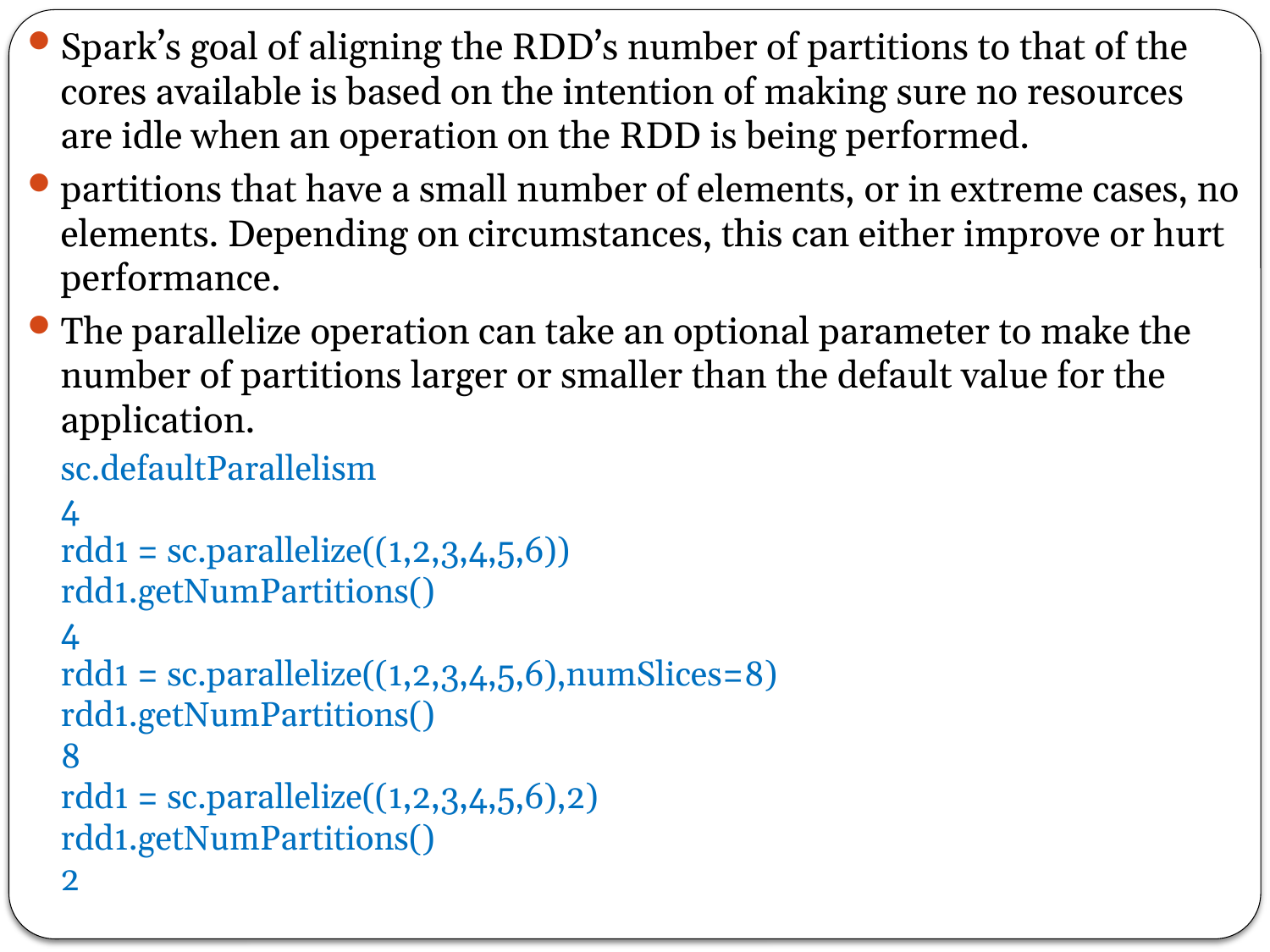

Spark’s goal of aligning the RDD’s number of partitions to that of the cores available is based on the intention of making sure no resources are idle when an operation on the RDD is being performed.
partitions that have a small number of elements, or in extreme cases, no elements. Depending on circumstances, this can either improve or hurt performance.
The parallelize operation can take an optional parameter to make the number of partitions larger or smaller than the default value for the application.
sc.defaultParallelism
4
rdd1 = sc.parallelize((1,2,3,4,5,6))
rdd1.getNumPartitions()
4
rdd1 = sc.parallelize((1,2,3,4,5,6),numSlices=8)
rdd1.getNumPartitions()
8
rdd1 = sc.parallelize((1,2,3,4,5,6),2)
rdd1.getNumPartitions()
2